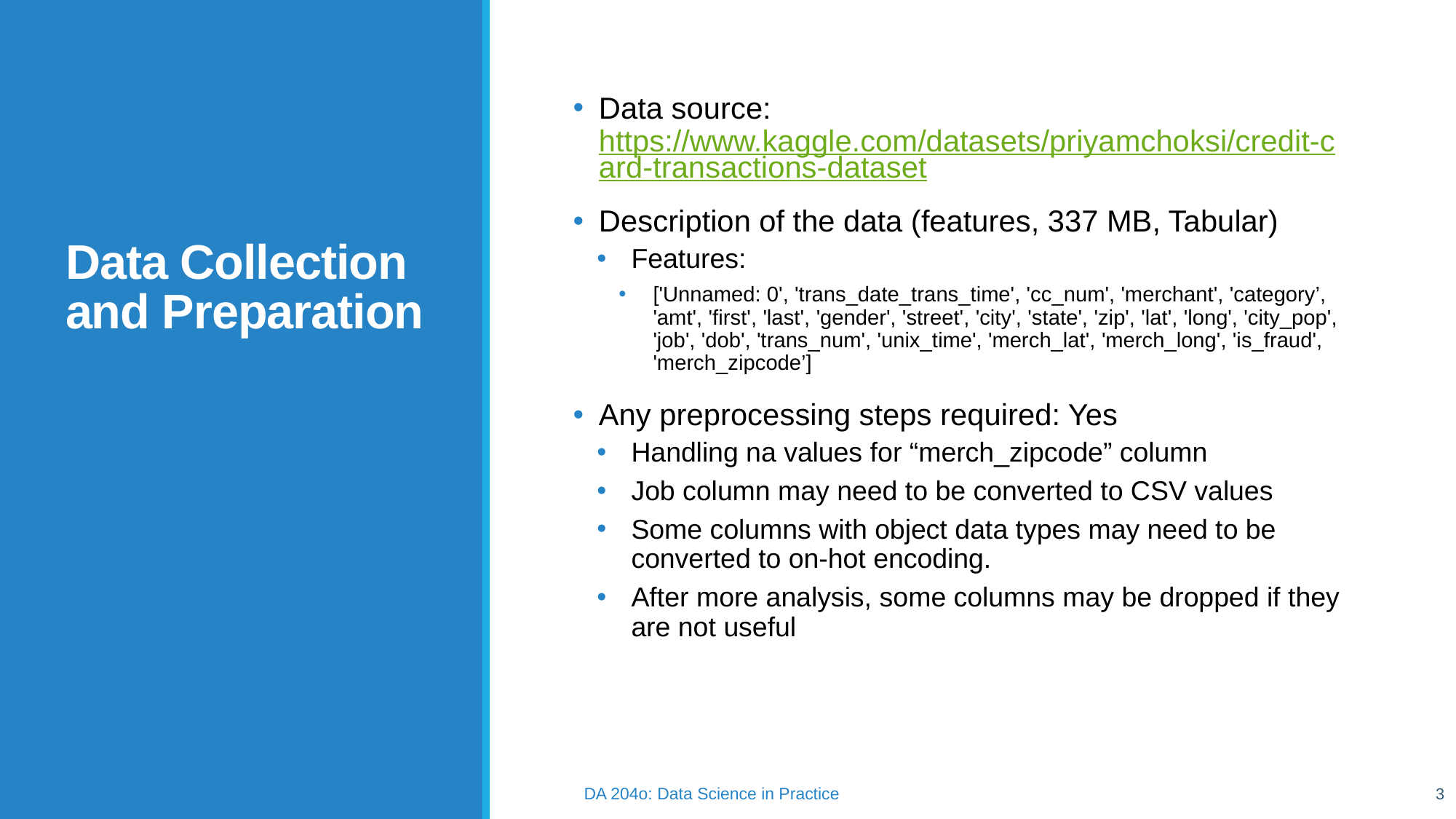

# Data Collection and Preparation
Data source: https://www.kaggle.com/datasets/priyamchoksi/credit-card-transactions-dataset
Description of the data (features, 337 MB, Tabular)
Features:
['Unnamed: 0', 'trans_date_trans_time', 'cc_num', 'merchant', 'category’, 'amt', 'first', 'last', 'gender', 'street', 'city', 'state', 'zip', 'lat', 'long', 'city_pop', 'job', 'dob', 'trans_num', 'unix_time', 'merch_lat', 'merch_long', 'is_fraud', 'merch_zipcode’]
Any preprocessing steps required: Yes
Handling na values for “merch_zipcode” column
Job column may need to be converted to CSV values
Some columns with object data types may need to be converted to on-hot encoding.
After more analysis, some columns may be dropped if they are not useful

3
DA 204o: Data Science in Practice